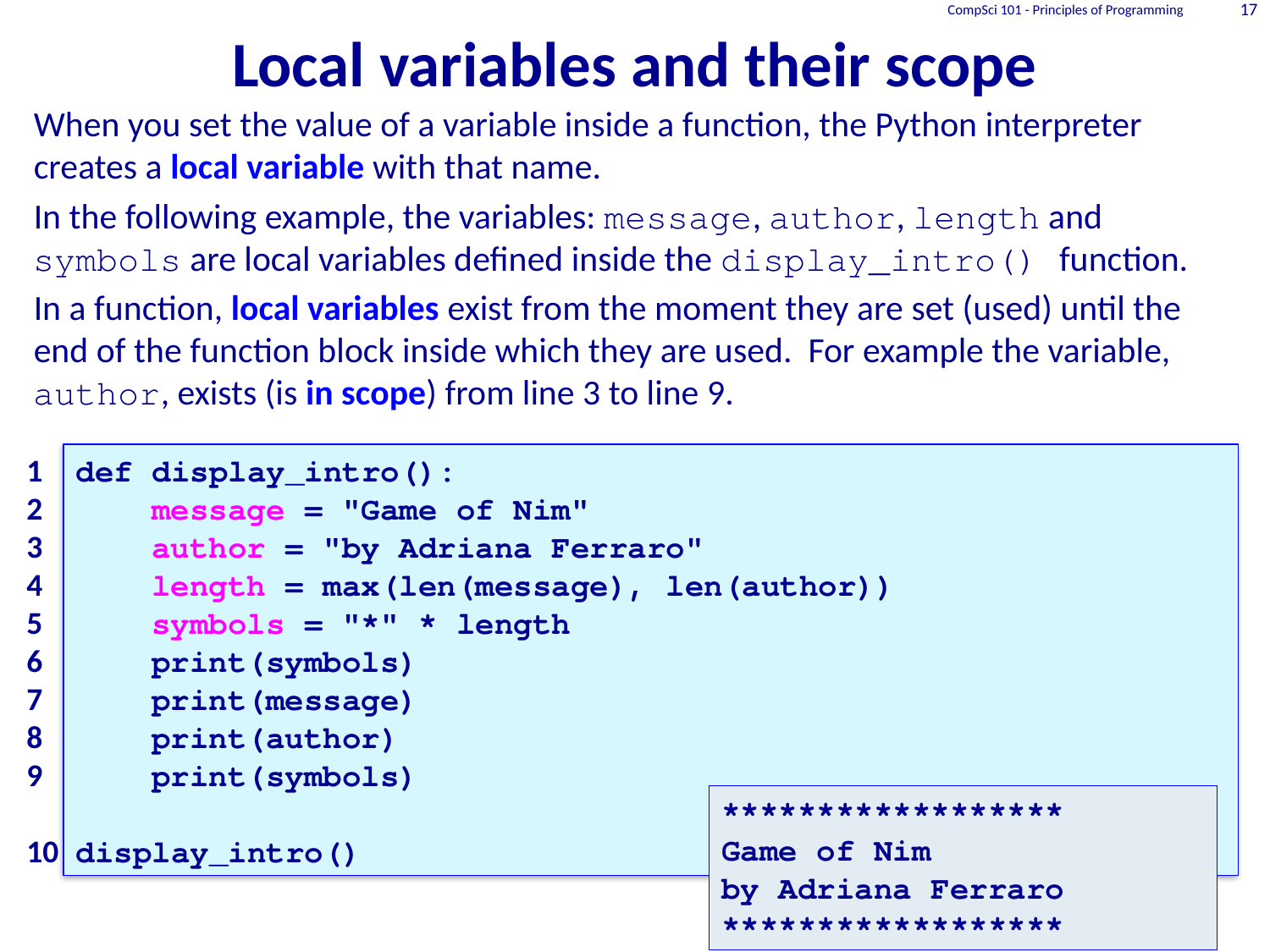

# Local variables and their scope
CompSci 101 - Principles of Programming
17
When you set the value of a variable inside a function, the Python interpreter creates a local variable with that name.
In the following example, the variables: message, author, length and symbols are local variables defined inside the display_intro() function.
In a function, local variables exist from the moment they are set (used) until the end of the function block inside which they are used.  For example the variable, author, exists (is in scope) from line 3 to line 9.
def display_intro():
	message = "Game of Nim"
	author = "by Adriana Ferraro"
	length = max(len(message), len(author))
	symbols = "*" * length
	print(symbols)
	print(message)
	print(author)
	print(symbols)

display_intro()
1
2
3
4
5
6
7
8
9

10
******************
Game of Nim
by Adriana Ferraro
******************